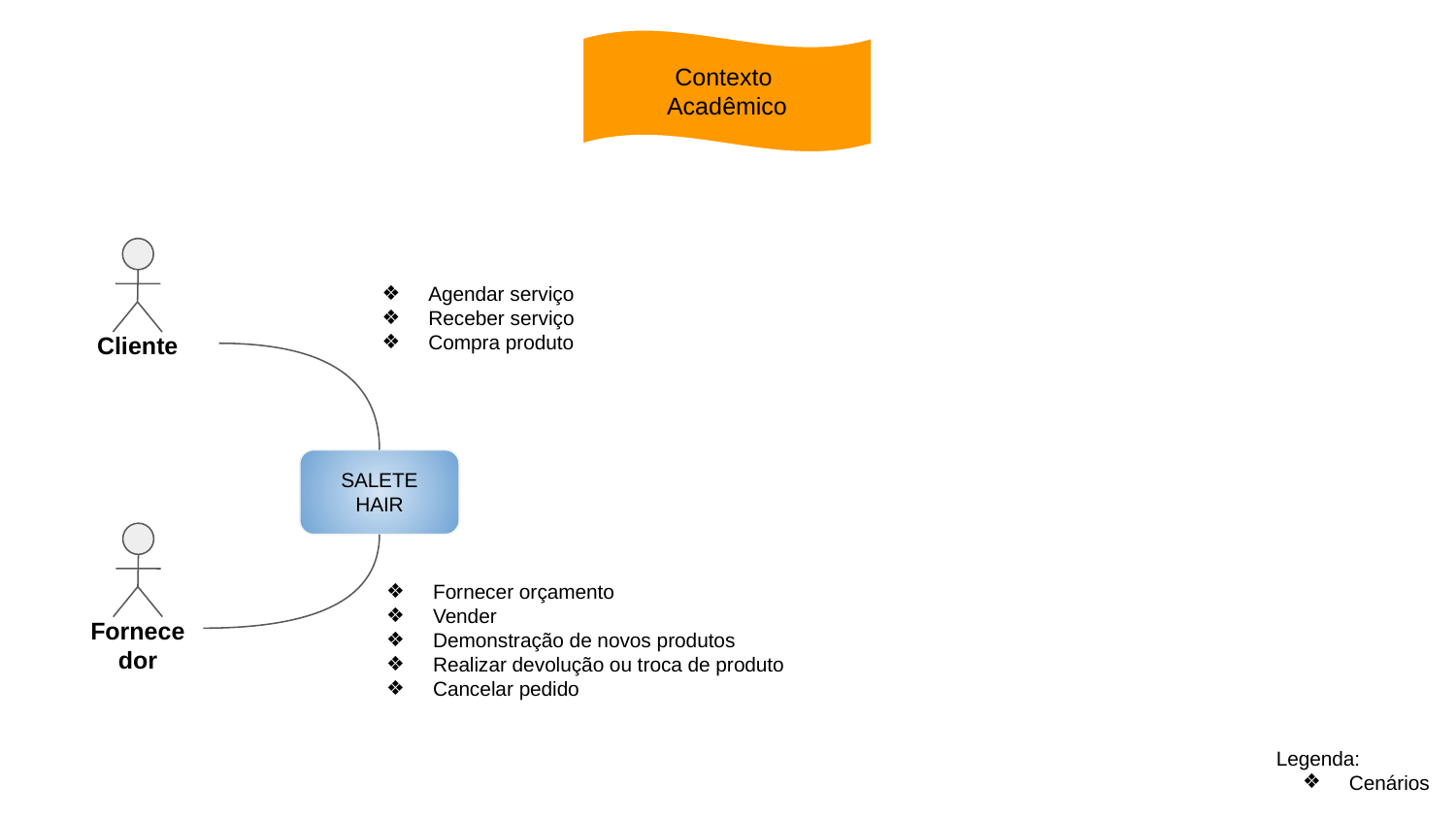

Contexto
Acadêmico

Cliente

Agendar serviço
Receber serviço
Compra produto
SALETE HAIR

Fornecedor
Fornecer orçamento
Vender
Demonstração de novos produtos
Realizar devolução ou troca de produto
Cancelar pedido
Legenda:
Cenários